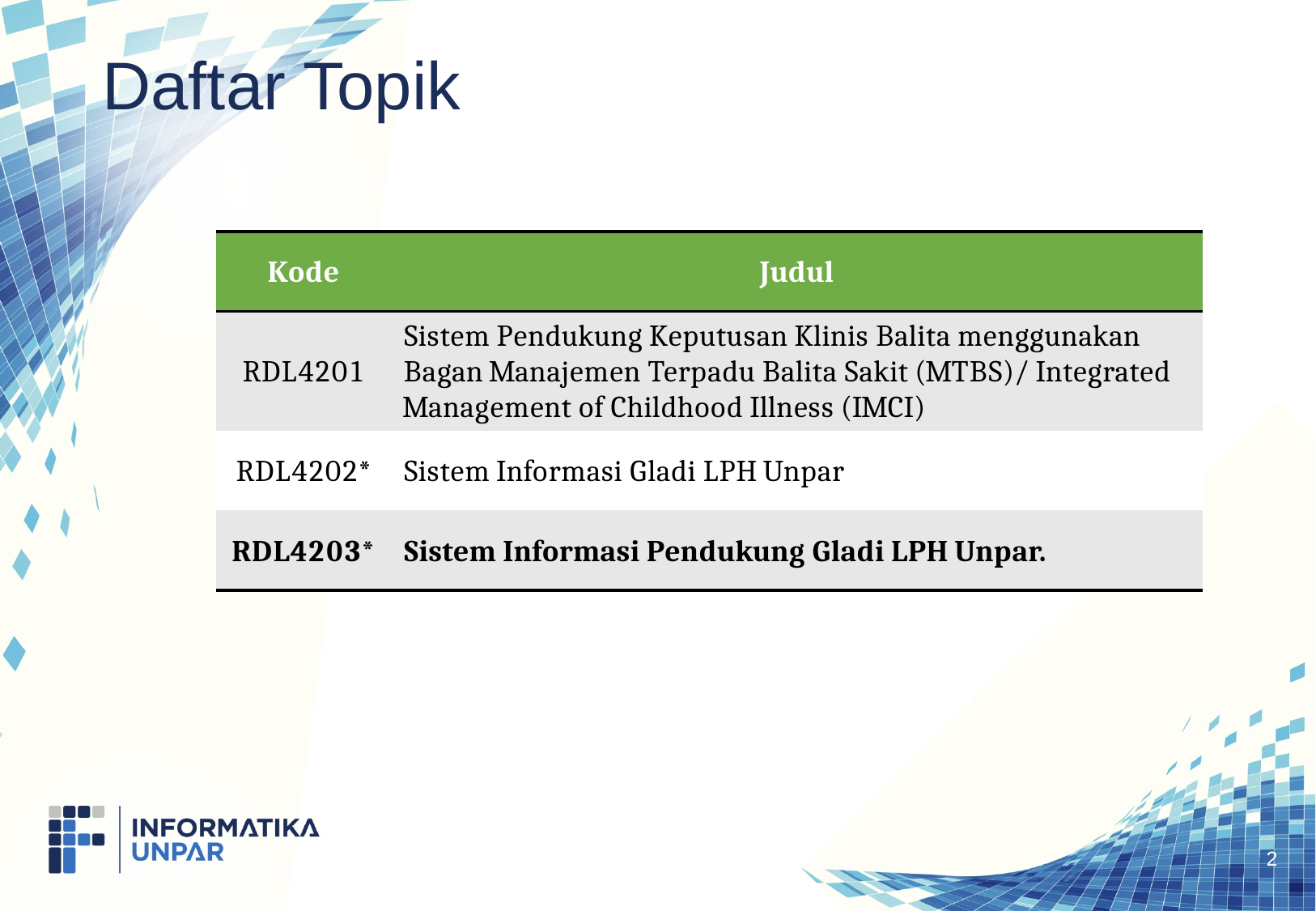

# Daftar Topik
| Kode | Judul |
| --- | --- |
| RDL4201 | Sistem Pendukung Keputusan Klinis Balita menggunakan Bagan Manajemen Terpadu Balita Sakit (MTBS)/ Integrated Management of Childhood Illness (IMCI) |
| RDL4202\* | Sistem Informasi Gladi LPH Unpar |
| RDL4203\* | Sistem Informasi Pendukung Gladi LPH Unpar. |
2